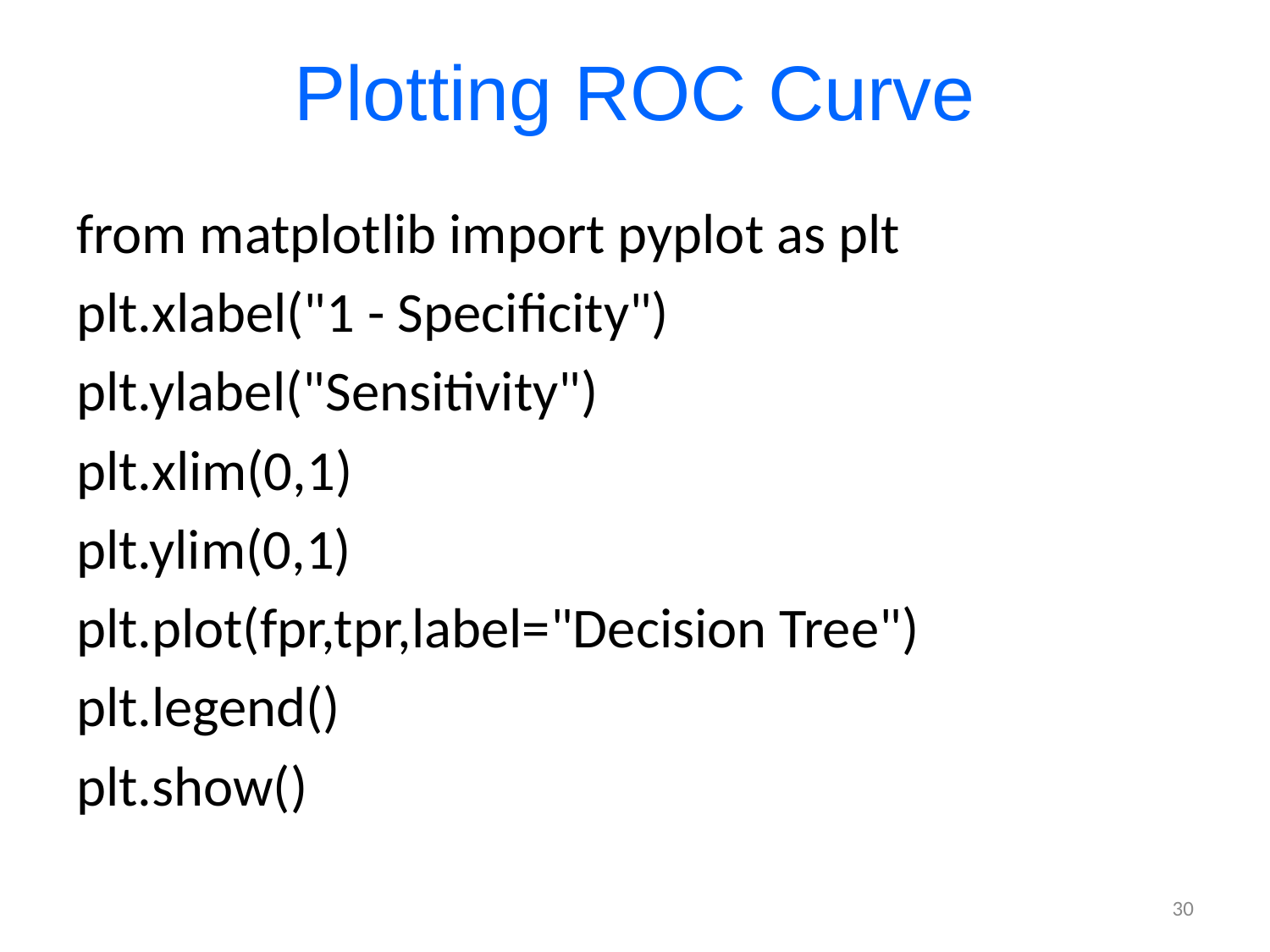

# Plotting ROC Curve
from matplotlib import pyplot as plt
plt.xlabel("1 - Specificity")
plt.ylabel("Sensitivity")
plt.xlim(0,1)
plt.ylim(0,1)
plt.plot(fpr,tpr,label="Decision Tree")
plt.legend()
plt.show()
30